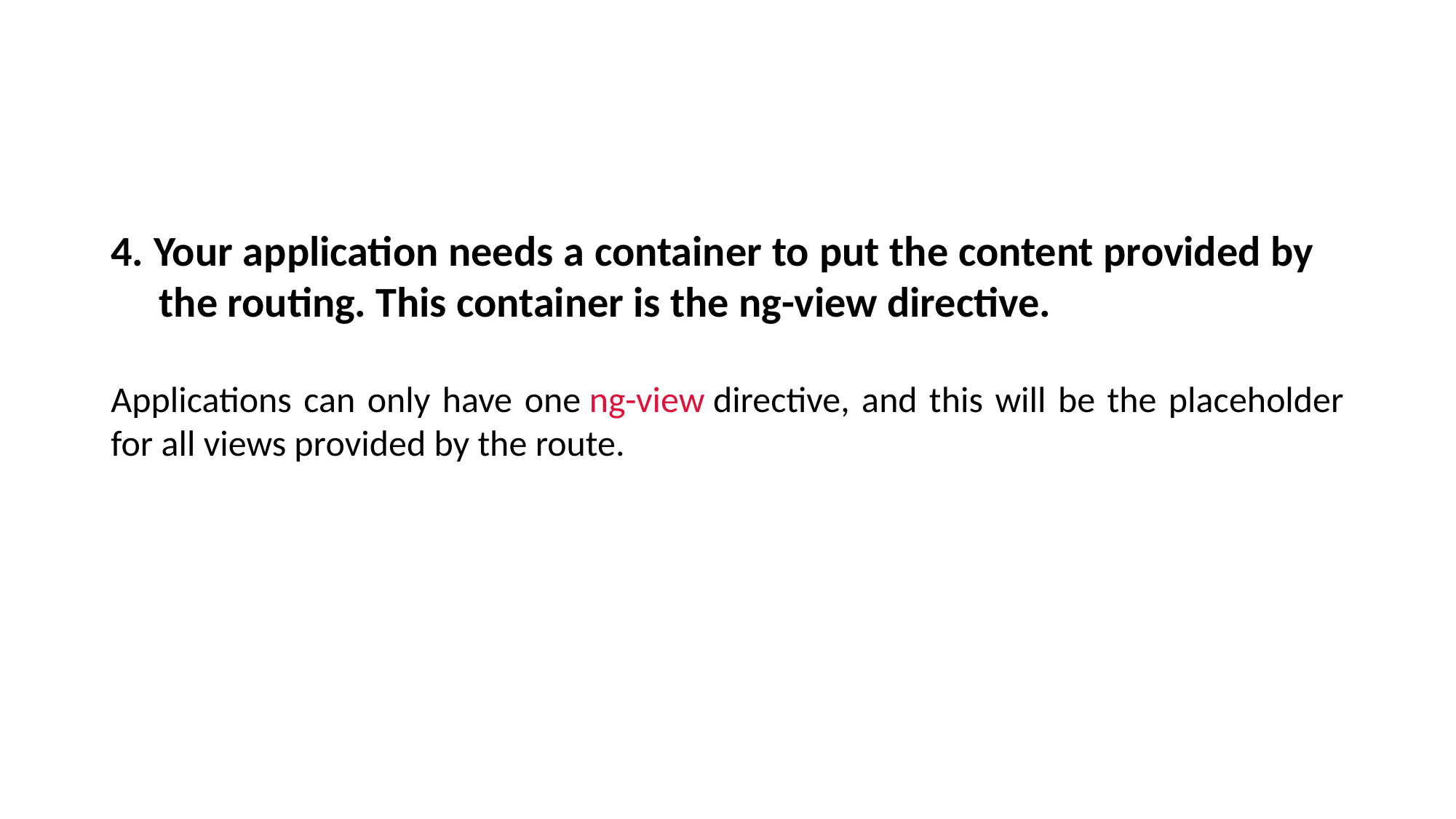

4. Your application needs a container to put the content provided by
     the routing. This container is the ng-view directive.

Applications can only have one ng-view directive, and this will be the placeholder for all views provided by the route.